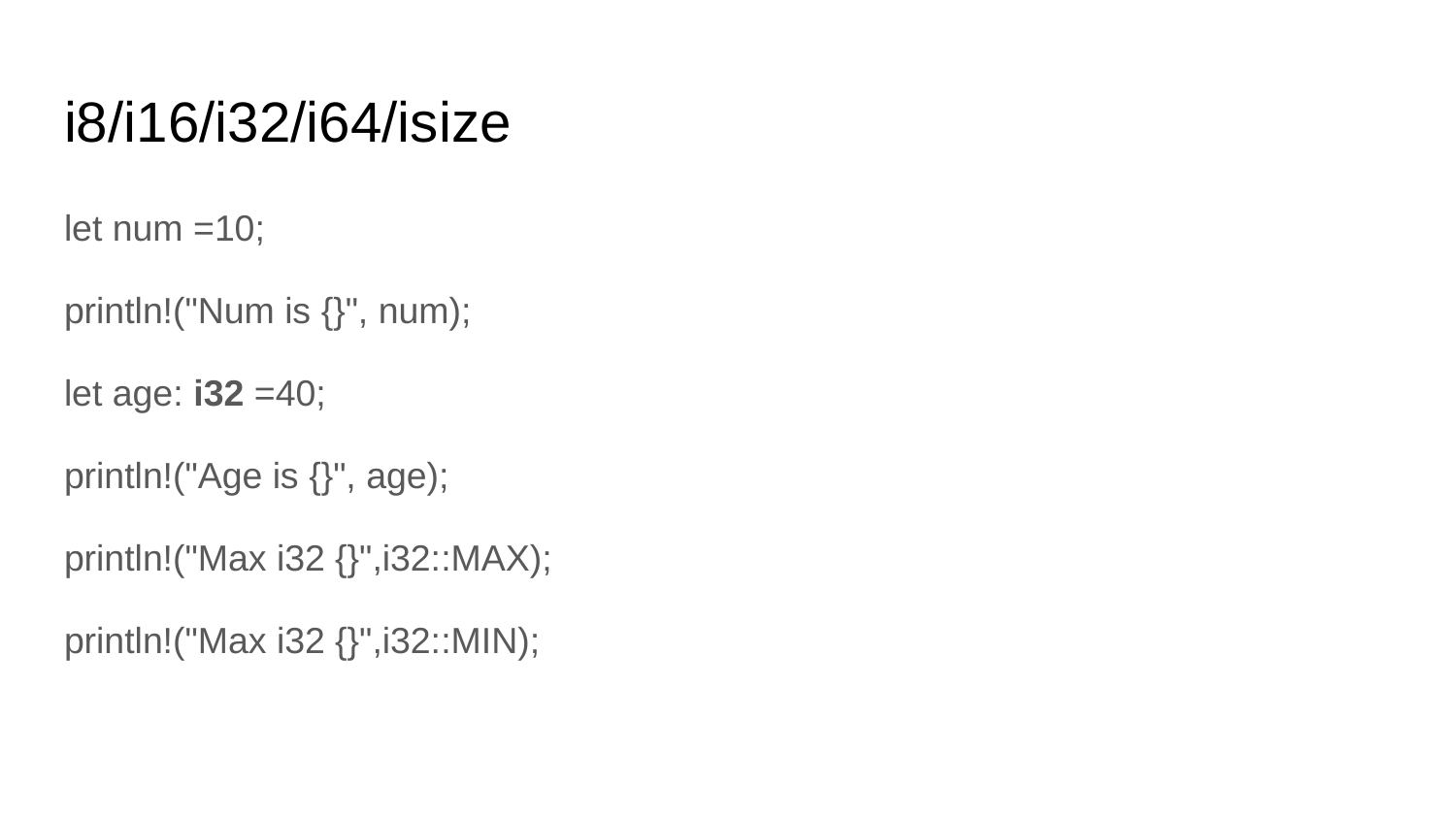

# i8/i16/i32/i64/isize
let num =10;
println!("Num is {}", num);
let age: i32 =40;
println!("Age is {}", age);
println!("Max i32 {}",i32::MAX);
println!("Max i32 {}",i32::MIN);